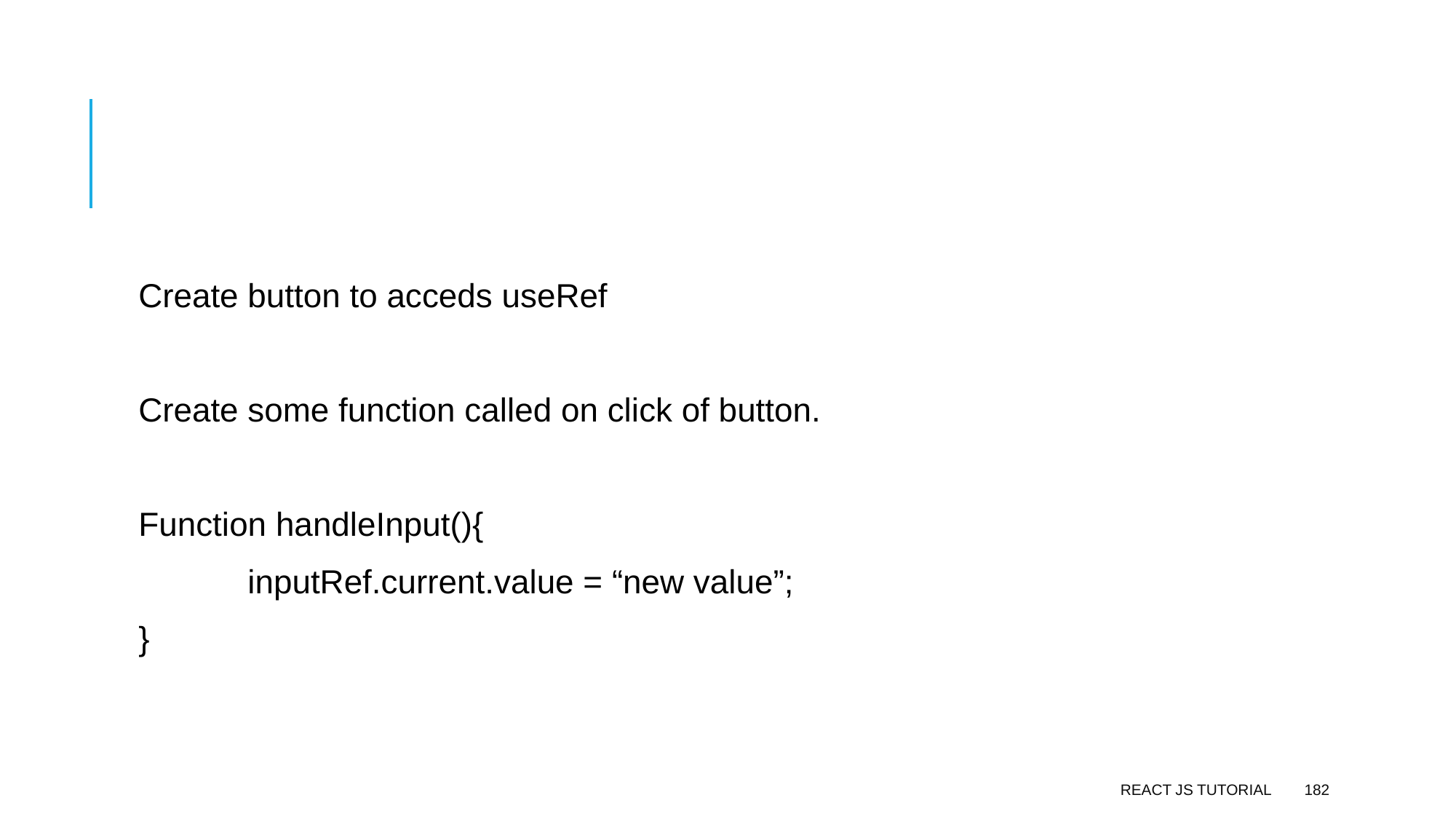

#
Create button to acceds useRef

Create some function called on click of button.

Function handleInput(){
 	inputRef.current.value = “new value”;
}
React JS Tutorial
182